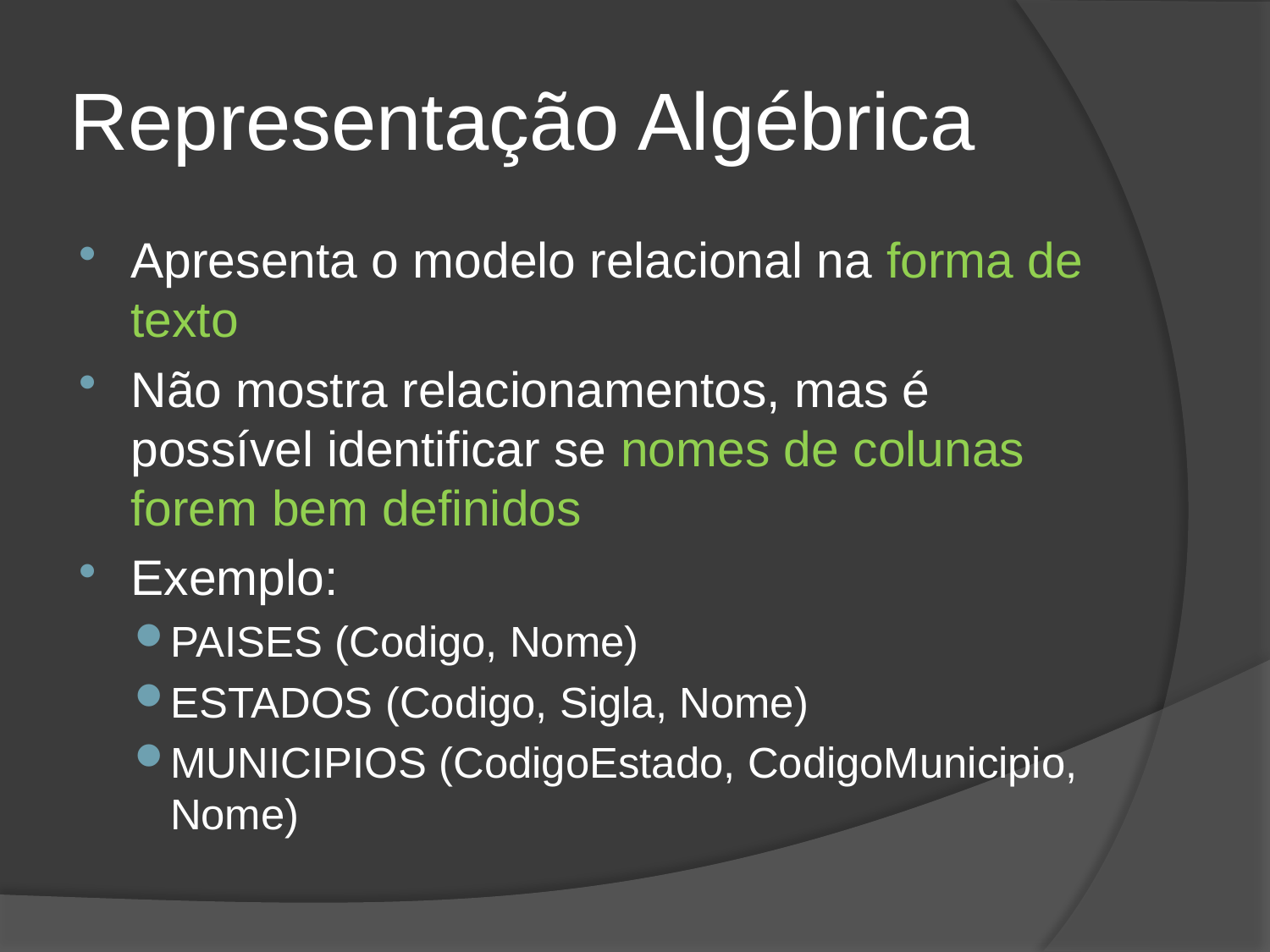

# Representação Algébrica
Apresenta o modelo relacional na forma de texto
Não mostra relacionamentos, mas é possível identificar se nomes de colunas forem bem definidos
Exemplo:
PAISES (Codigo, Nome)
ESTADOS (Codigo, Sigla, Nome)
MUNICIPIOS (CodigoEstado, CodigoMunicipio, Nome)